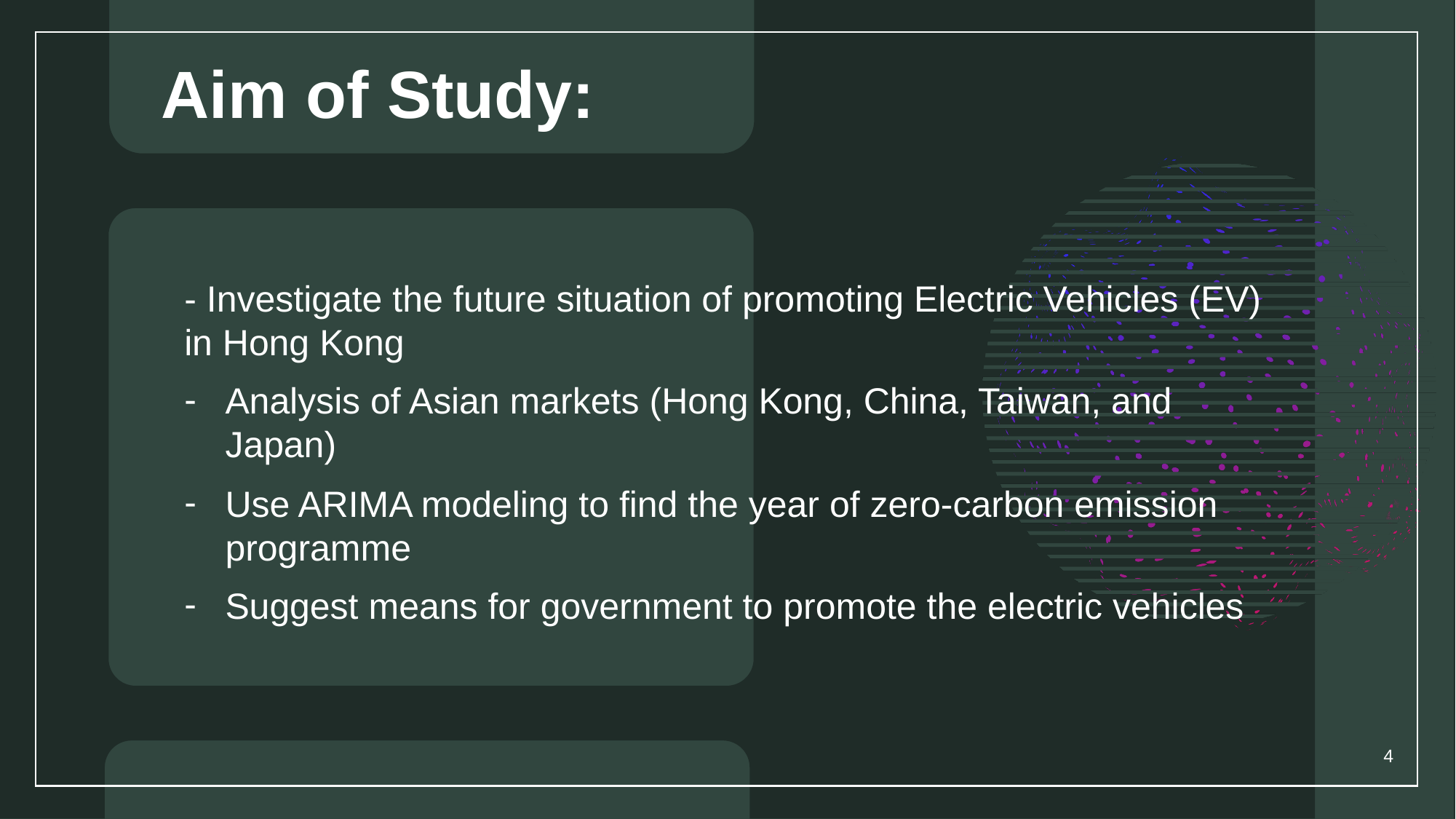

# Aim of Study:
- Investigate the future situation of promoting Electric Vehicles (EV) in Hong Kong
Analysis of Asian markets (Hong Kong, China, Taiwan, and Japan)
Use ARIMA modeling to find the year of zero-carbon emission programme
Suggest means for government to promote the electric vehicles
4